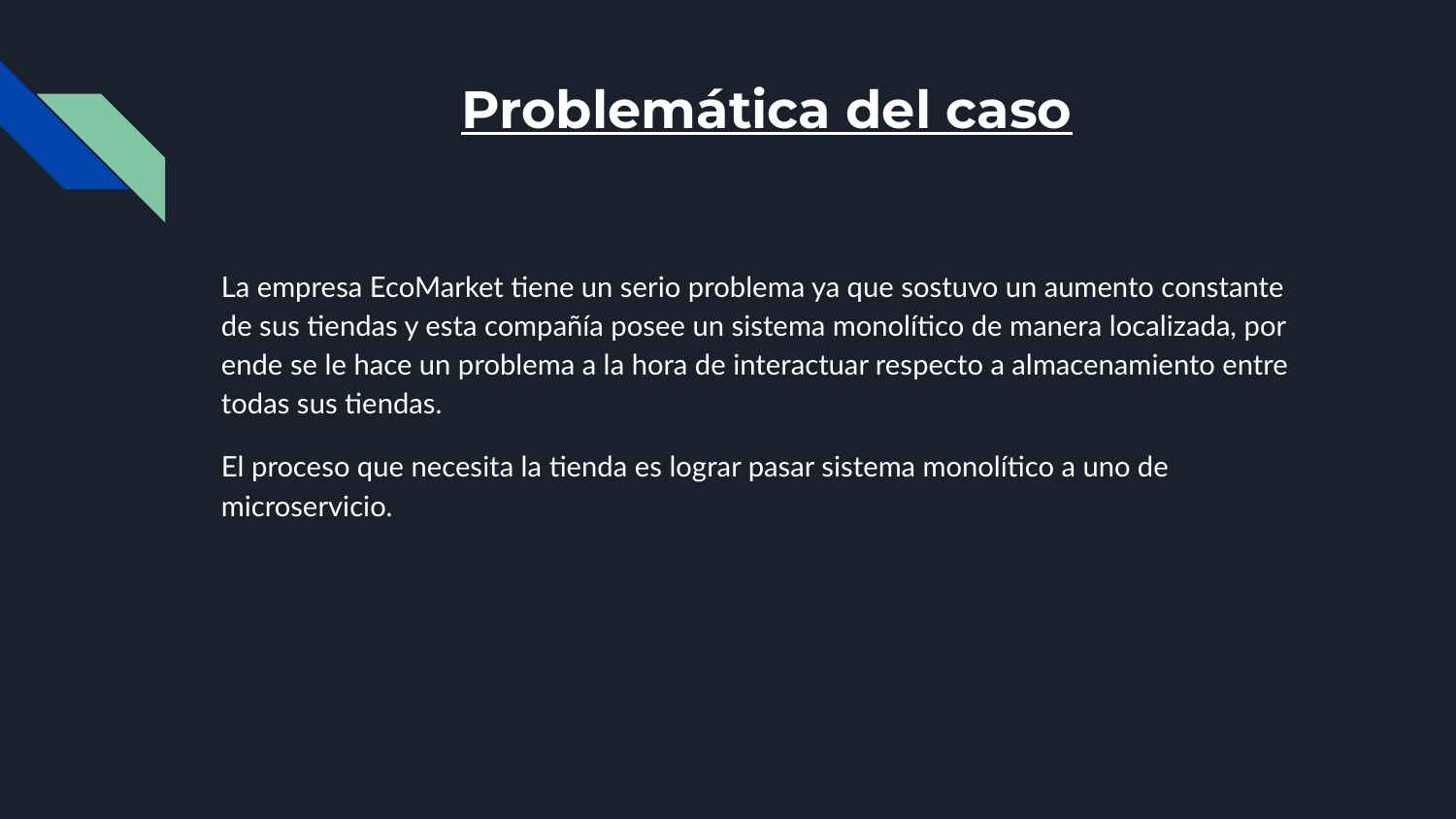

# Problemática del caso
La empresa EcoMarket tiene un serio problema ya que sostuvo un aumento constante de sus tiendas y esta compañía posee un sistema monolítico de manera localizada, por ende se le hace un problema a la hora de interactuar respecto a almacenamiento entre todas sus tiendas.
El proceso que necesita la tienda es lograr pasar sistema monolítico a uno de microservicio.